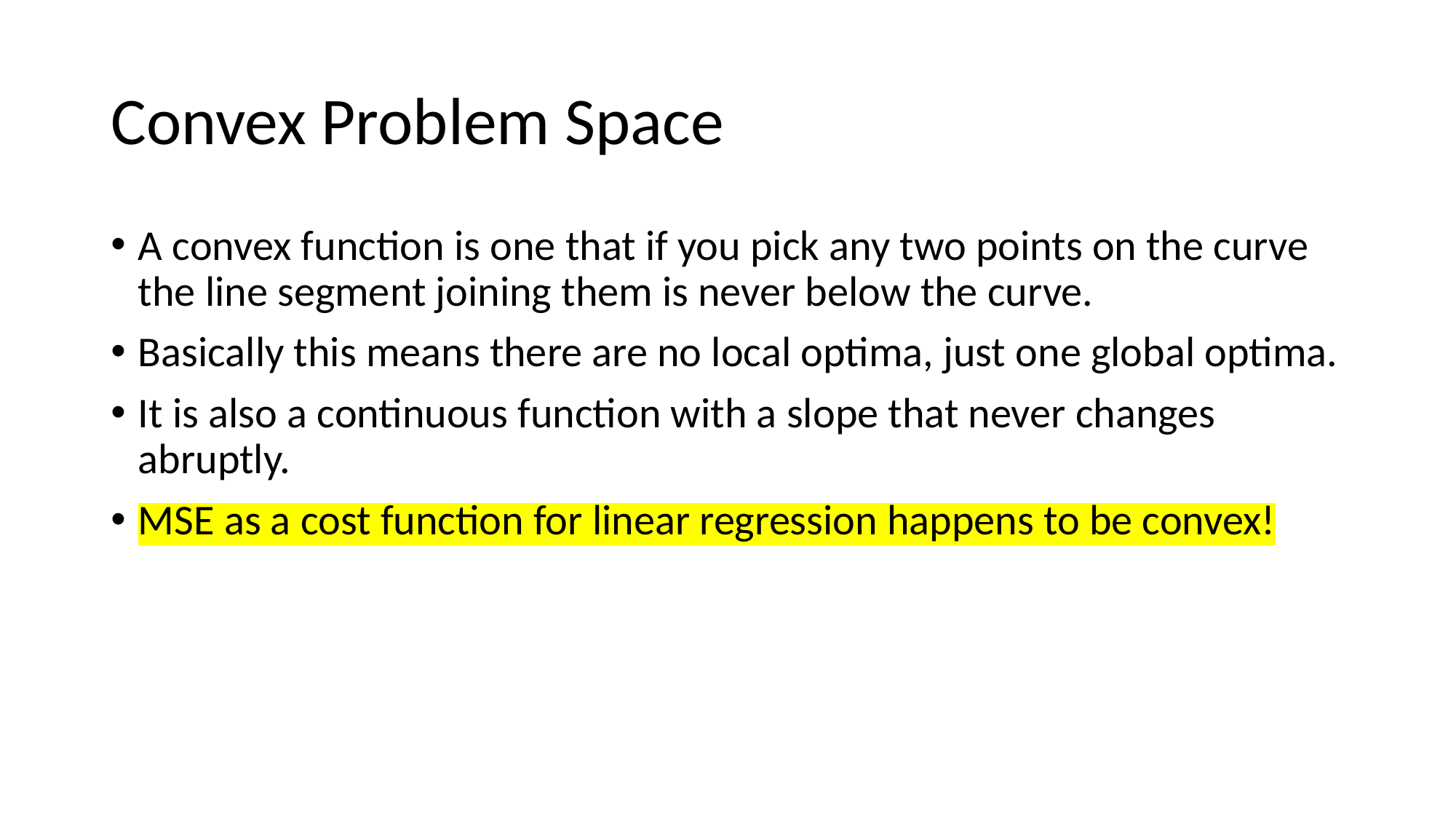

# Convex Problem Space
A convex function is one that if you pick any two points on the curve the line segment joining them is never below the curve.
Basically this means there are no local optima, just one global optima.
It is also a continuous function with a slope that never changes abruptly.
MSE as a cost function for linear regression happens to be convex!